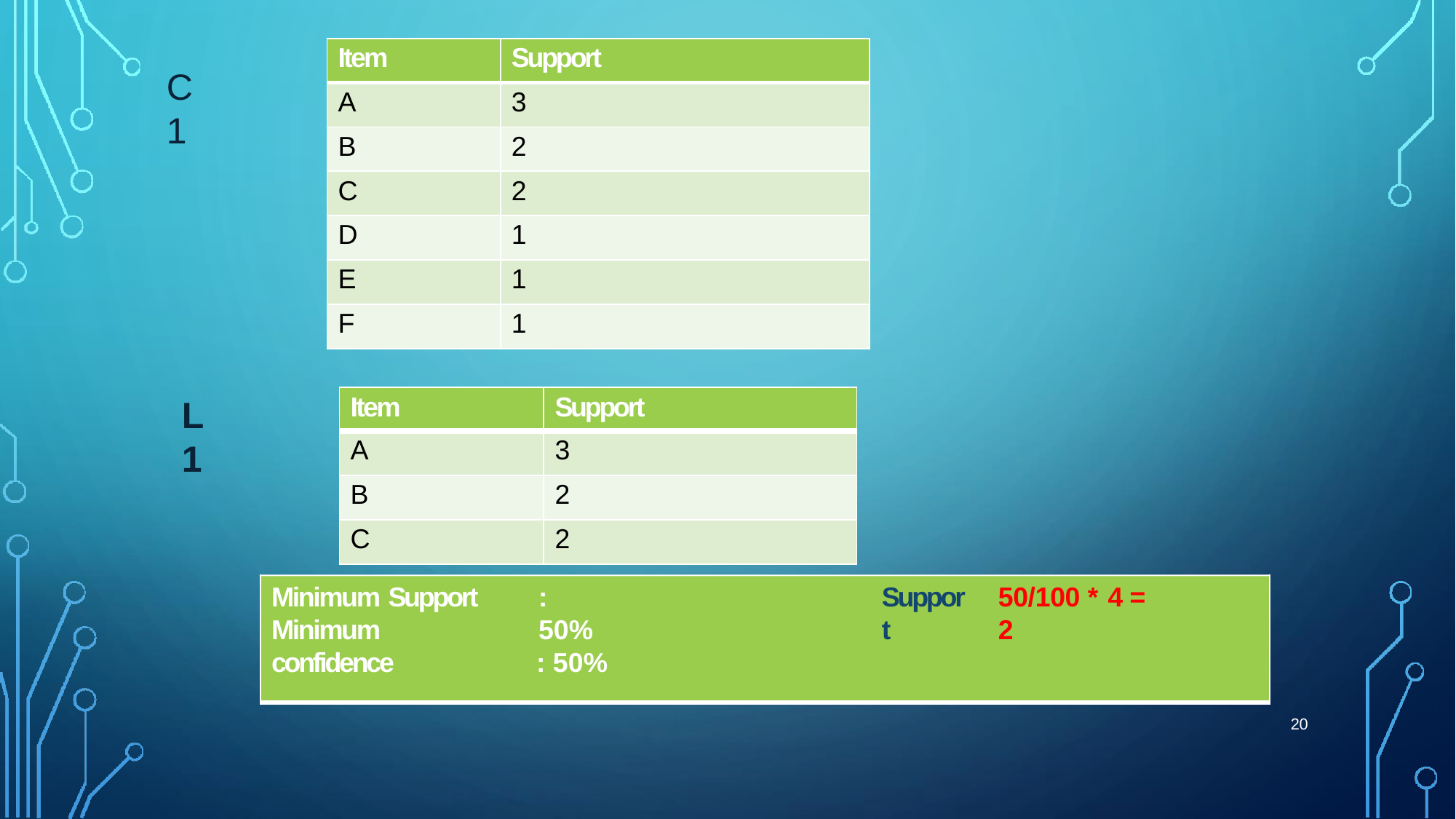

| Item | Support |
| --- | --- |
| A | 3 |
| B | 2 |
| C | 2 |
| D | 1 |
| E | 1 |
| F | 1 |
C1
| Item | Support |
| --- | --- |
| A | 3 |
| B | 2 |
| C | 2 |
L1

Minimum Support
Minimum confidence
: 50%
: 50%
Support
50/100 * 4 = 2
20